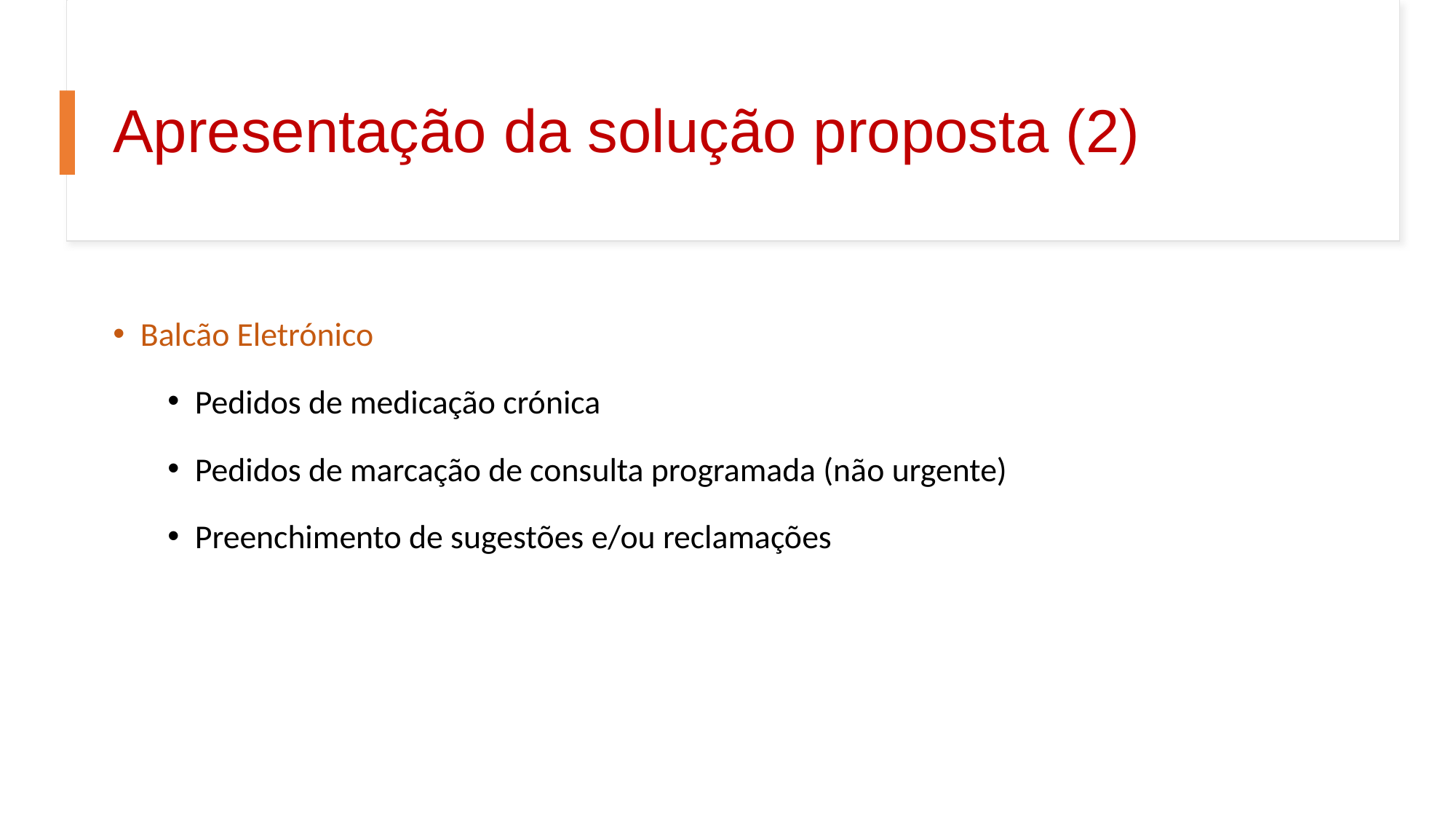

# Apresentação da solução proposta (2)

Balcão Eletrónico
Pedidos de medicação crónica
Pedidos de marcação de consulta programada (não urgente)
Preenchimento de sugestões e/ou reclamações
6